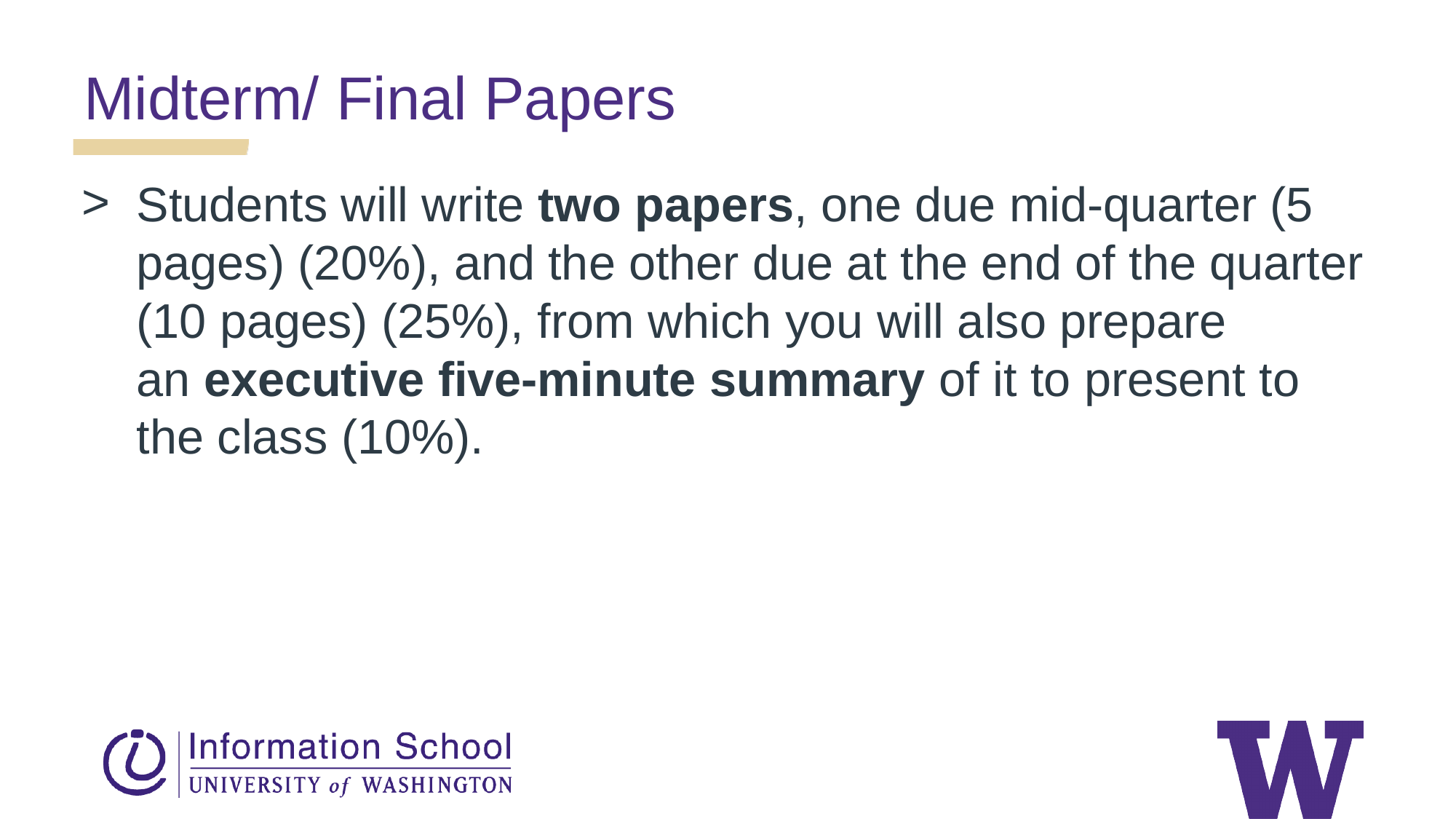

Midterm/ Final Papers
Students will write two papers, one due mid-quarter (5 pages) (20%), and the other due at the end of the quarter (10 pages) (25%), from which you will also prepare an executive five-minute summary of it to present to the class (10%).